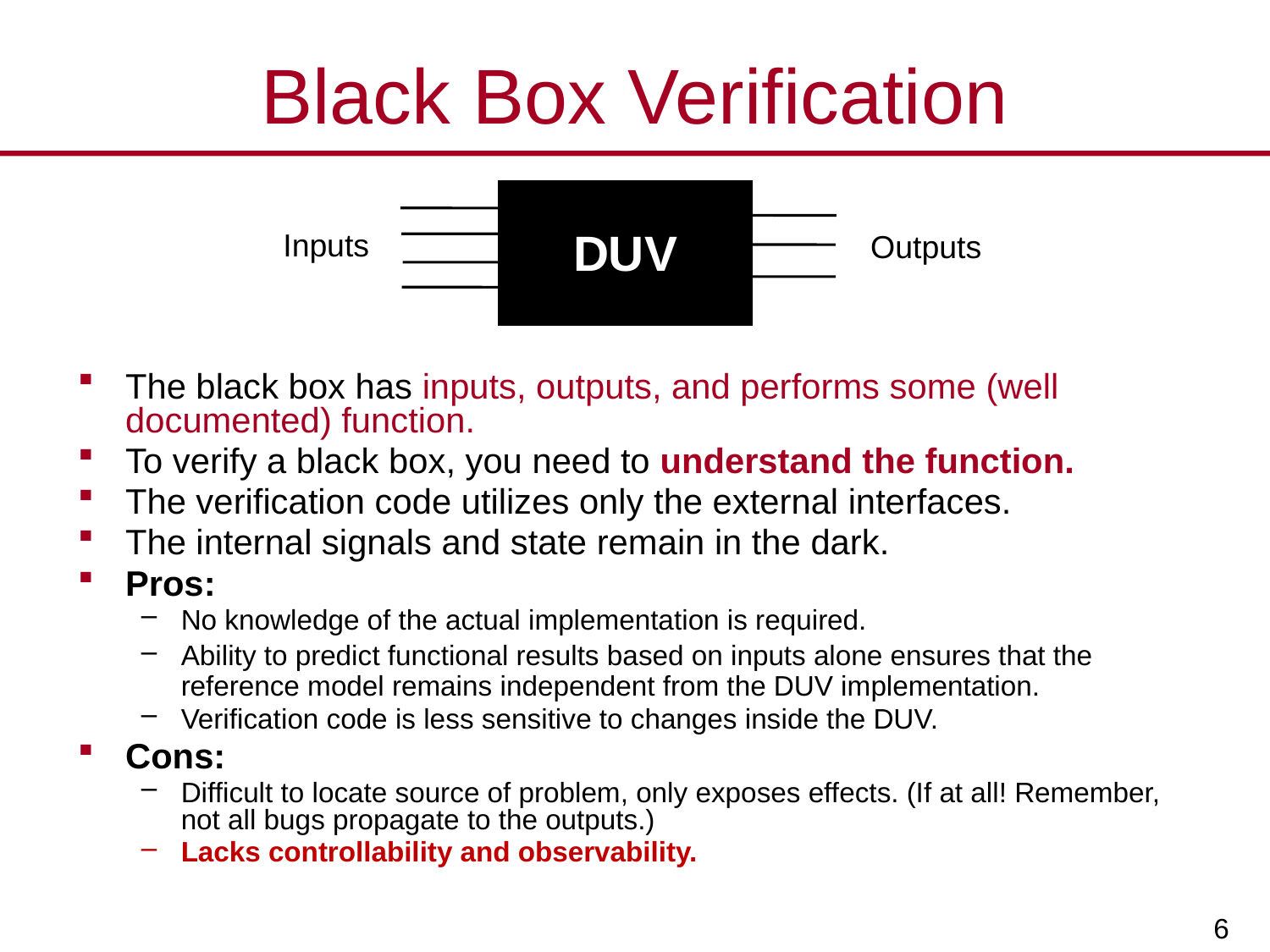

# Black Box Verification

DUV

Inputs
Outputs

The black box has inputs, outputs, and performs some (well documented) function.
To verify a black box, you need to understand the function.
The verification code utilizes only the external interfaces.
The internal signals and state remain in the dark.
Pros:
No knowledge of the actual implementation is required.
Ability to predict functional results based on inputs alone ensures that the reference model remains independent from the DUV implementation.
Verification code is less sensitive to changes inside the DUV.
Cons:
Difficult to locate source of problem, only exposes effects. (If at all! Remember, not all bugs propagate to the outputs.)
Lacks controllability and observability.